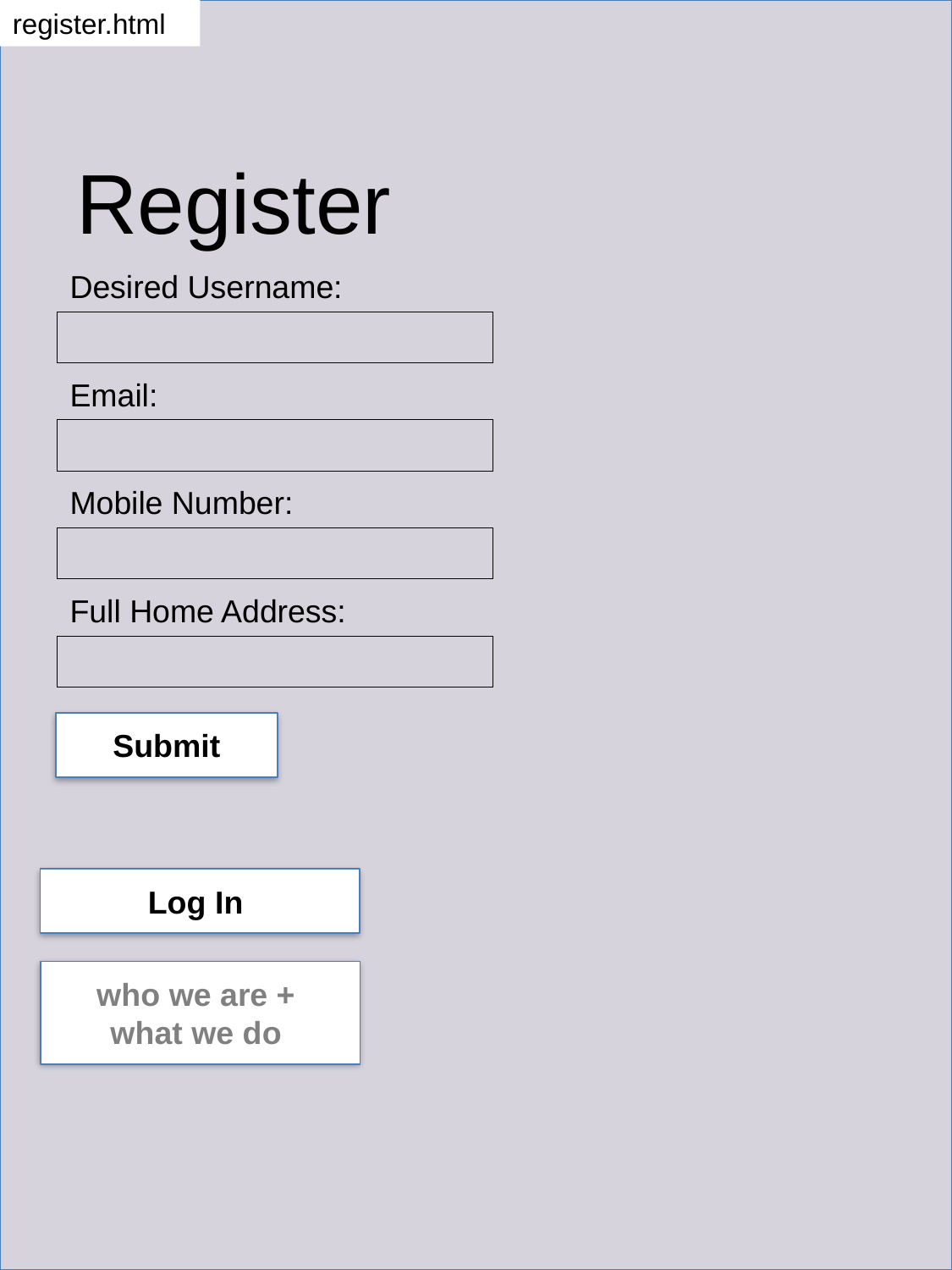

register.html
Register
Desired Username:

Email:

Mobile Number:

Full Home Address:

Submit
Log In
who we are +
what we do